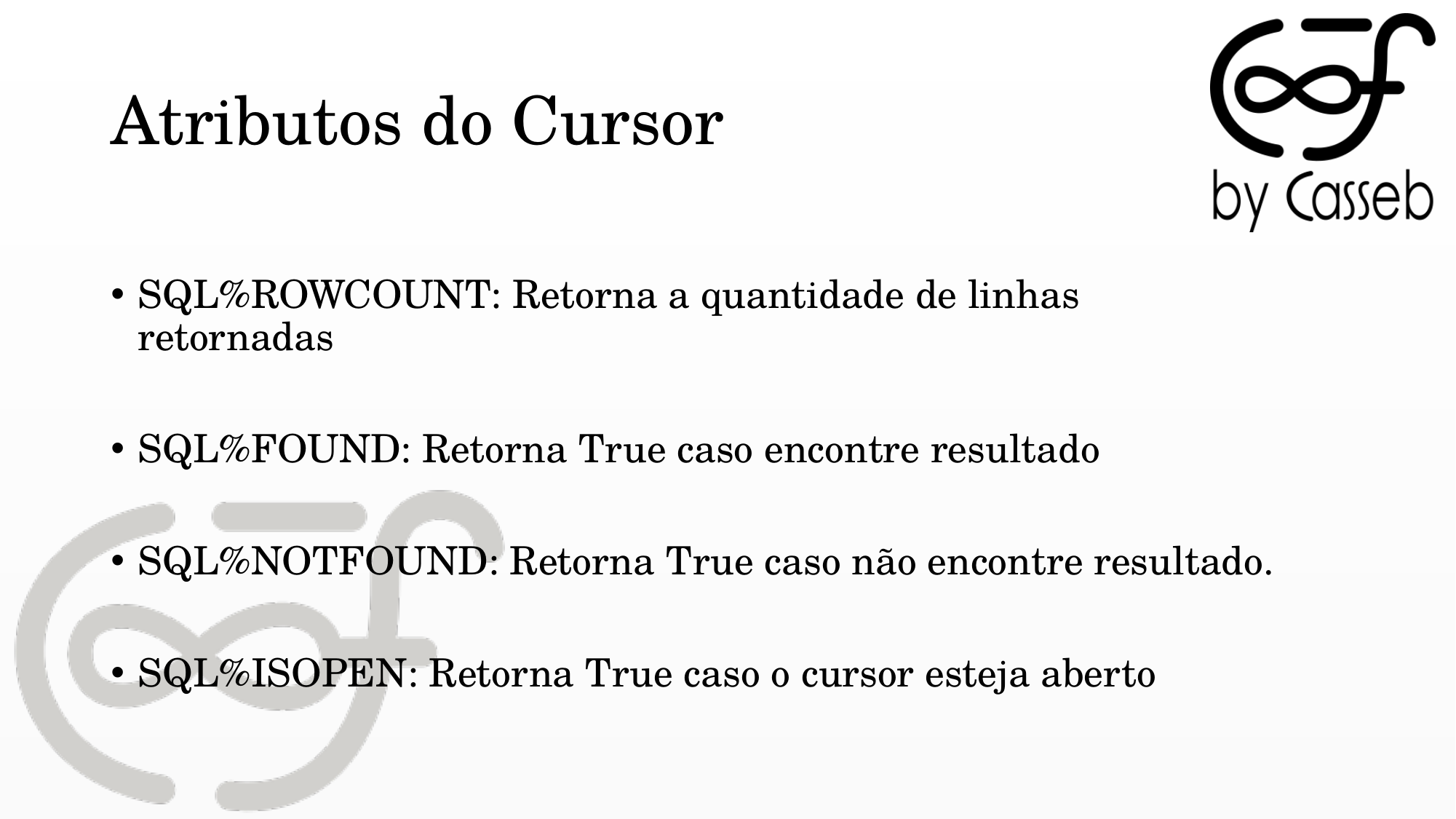

# Atributos do Cursor
SQL%ROWCOUNT: Retorna a quantidade de linhas retornadas

SQL%FOUND: Retorna True caso encontre resultado

SQL%NOTFOUND: Retorna True caso não encontre resultado.

SQL%ISOPEN: Retorna True caso o cursor esteja aberto